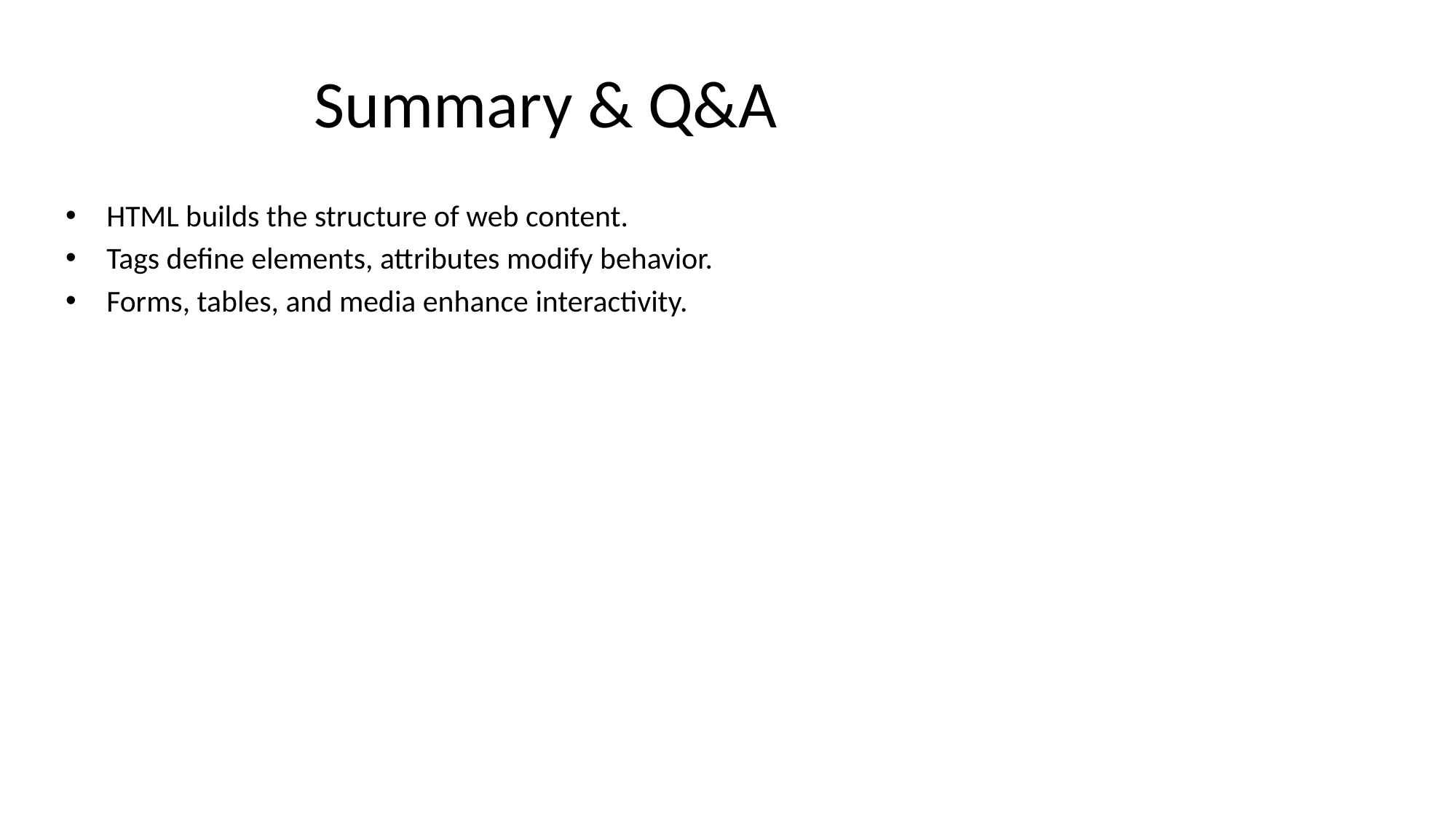

# Summary & Q&A
HTML builds the structure of web content.
Tags define elements, attributes modify behavior.
Forms, tables, and media enhance interactivity.